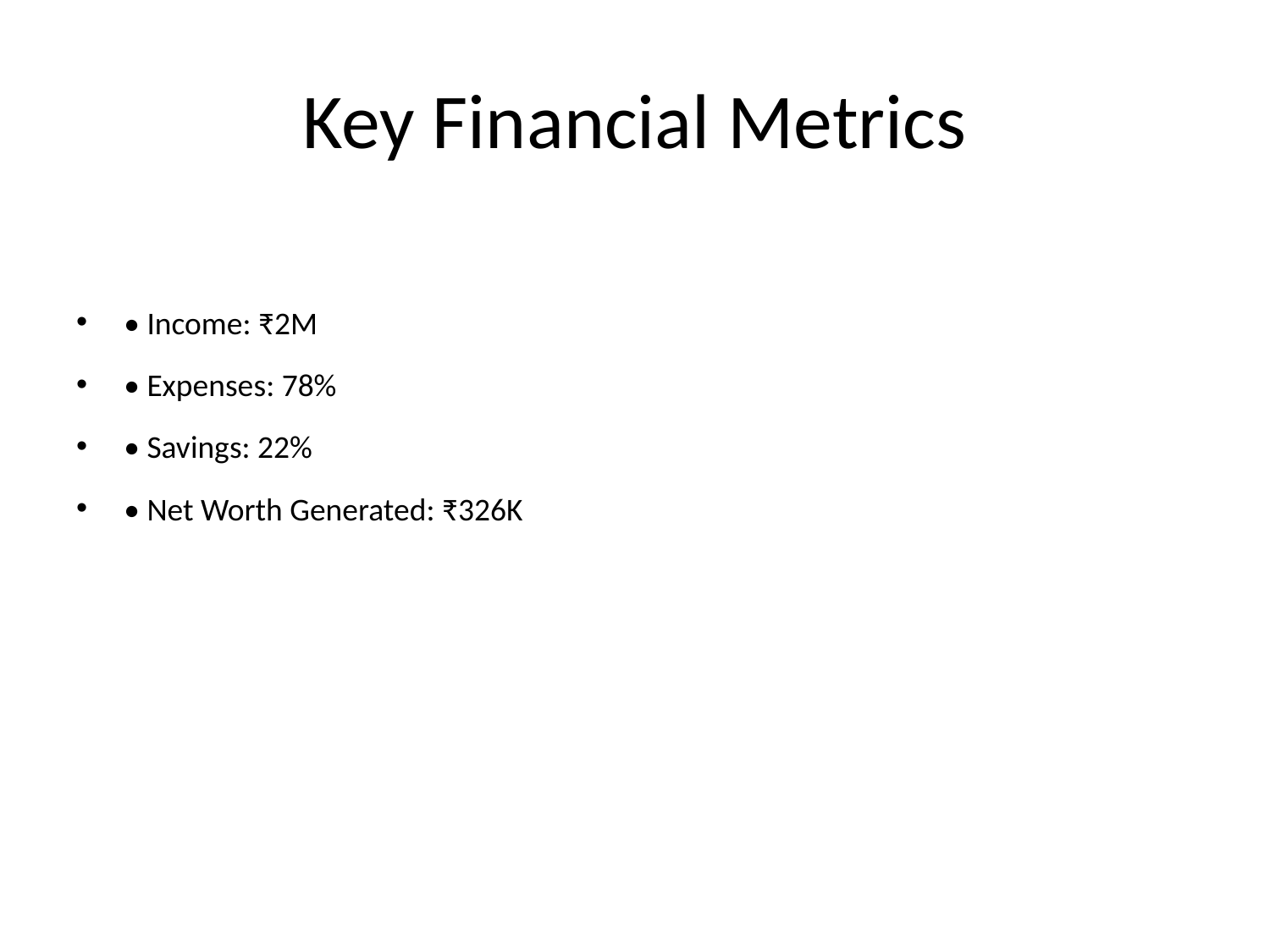

# Key Financial Metrics

• Income: ₹2M
• Expenses: 78%
• Savings: 22%
• Net Worth Generated: ₹326K